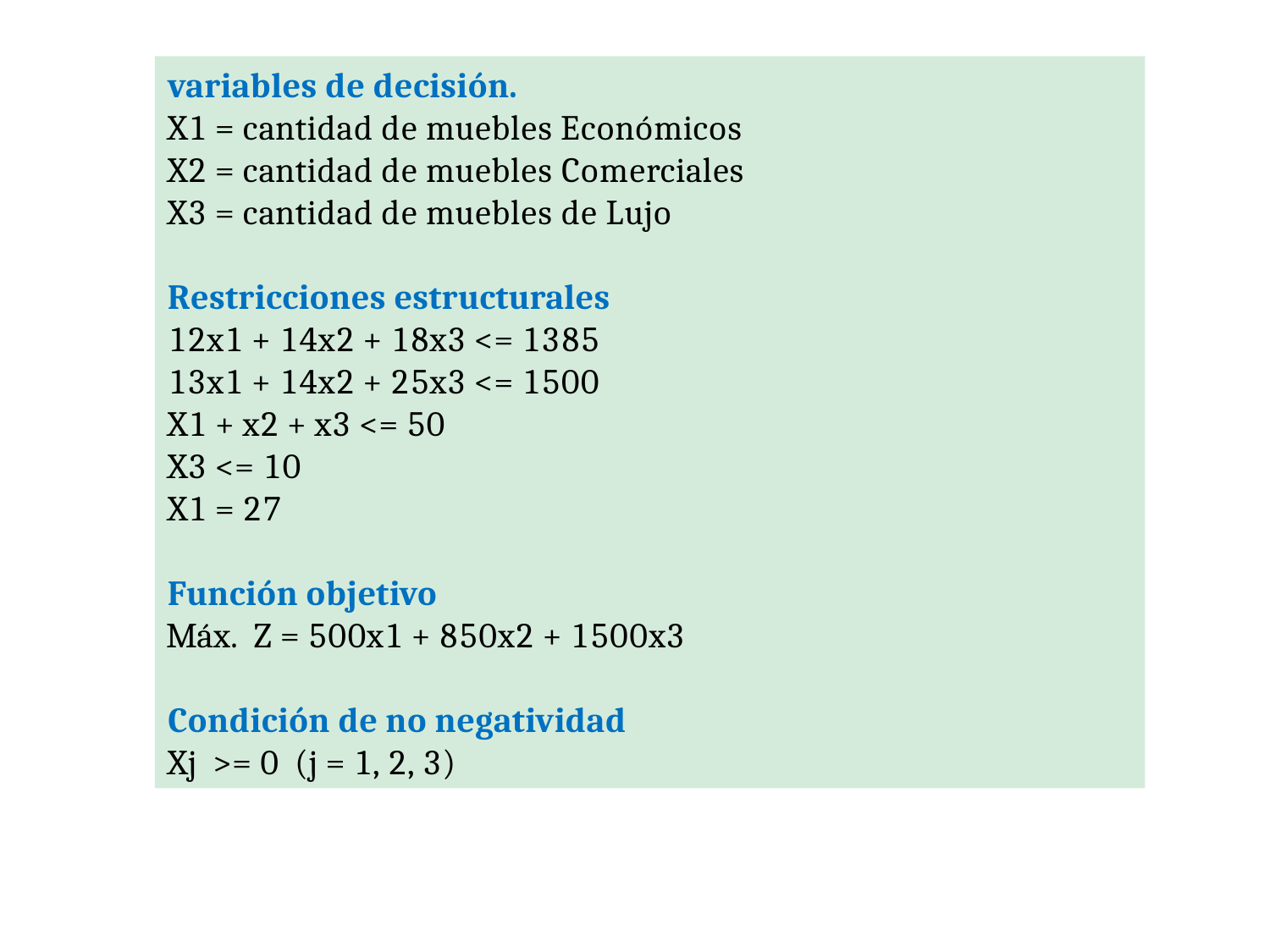

variables de decisión.
X1 = cantidad de muebles Económicos
X2 = cantidad de muebles Comerciales
X3 = cantidad de muebles de Lujo

Restricciones estructurales
12x1 + 14x2 + 18x3 <= 1385
13x1 + 14x2 + 25x3 <= 1500
X1 + x2 + x3 <= 50
X3 <= 10
X1 = 27

Función objetivo
Máx.  Z = 500x1 + 850x2 + 1500x3

Condición de no negatividad
Xj  >= 0  (j = 1, 2, 3)